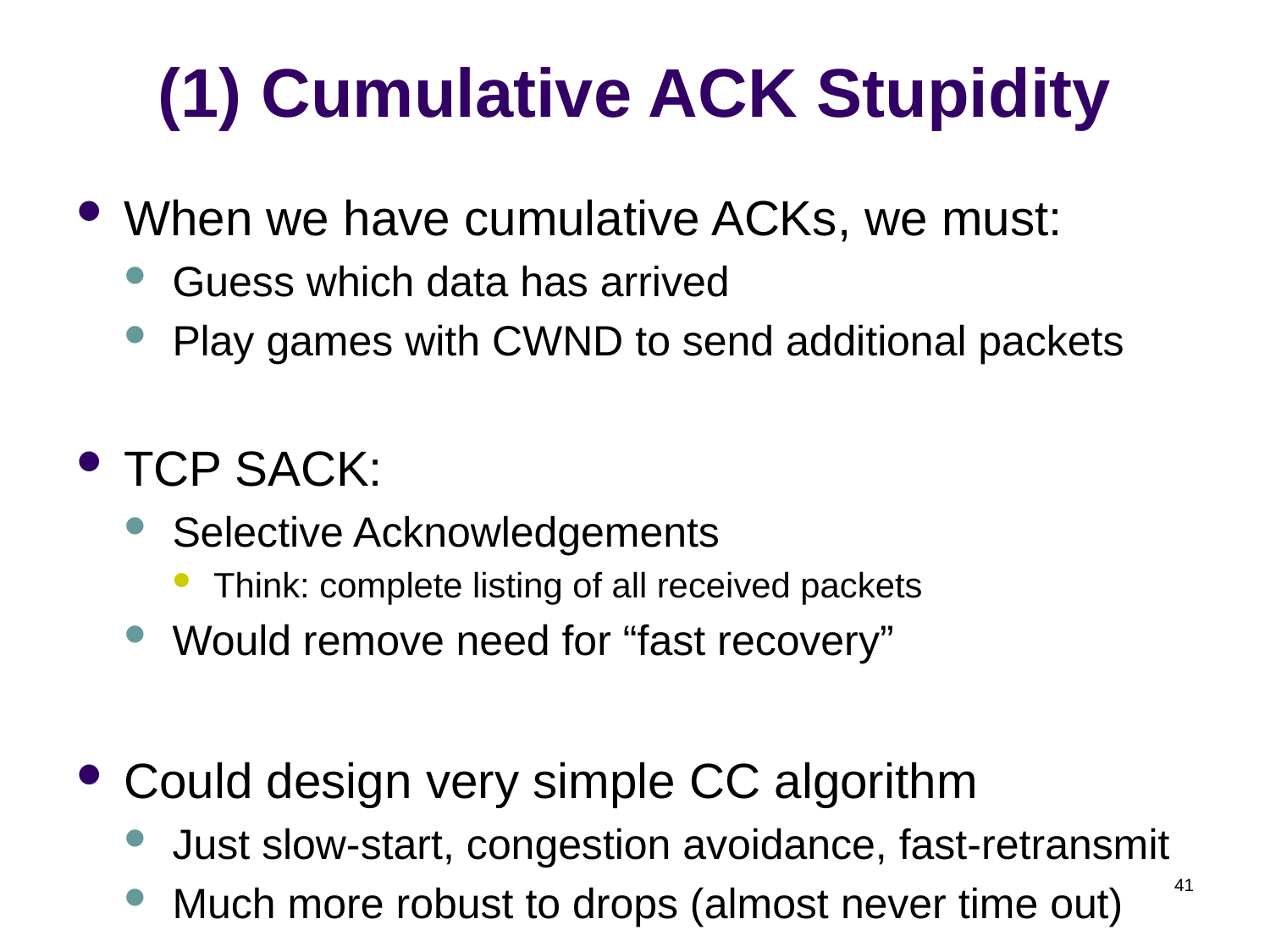

# (1) Cumulative ACK Stupidity
When we have cumulative ACKs, we must:
Guess which data has arrived
Play games with CWND to send additional packets

TCP SACK:
Selective Acknowledgements
Think: complete listing of all received packets
Would remove need for “fast recovery”

Could design very simple CC algorithm
Just slow-start, congestion avoidance, fast-retransmit
Much more robust to drops (almost never time out)

41